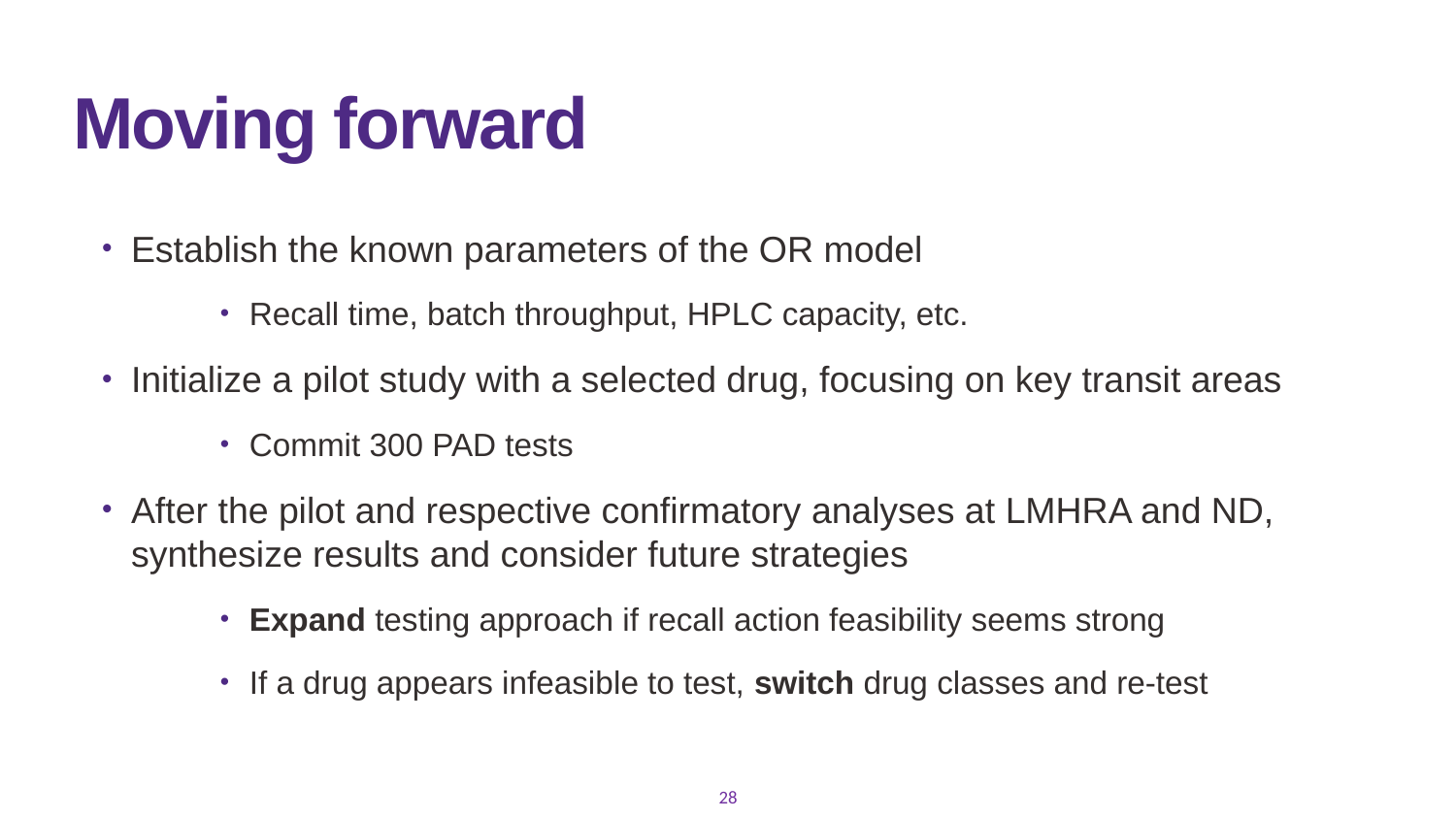

# Moving forward
Establish the known parameters of the OR model
Recall time, batch throughput, HPLC capacity, etc.
Initialize a pilot study with a selected drug, focusing on key transit areas
Commit 300 PAD tests
After the pilot and respective confirmatory analyses at LMHRA and ND, synthesize results and consider future strategies
Expand testing approach if recall action feasibility seems strong
If a drug appears infeasible to test, switch drug classes and re-test
28
28